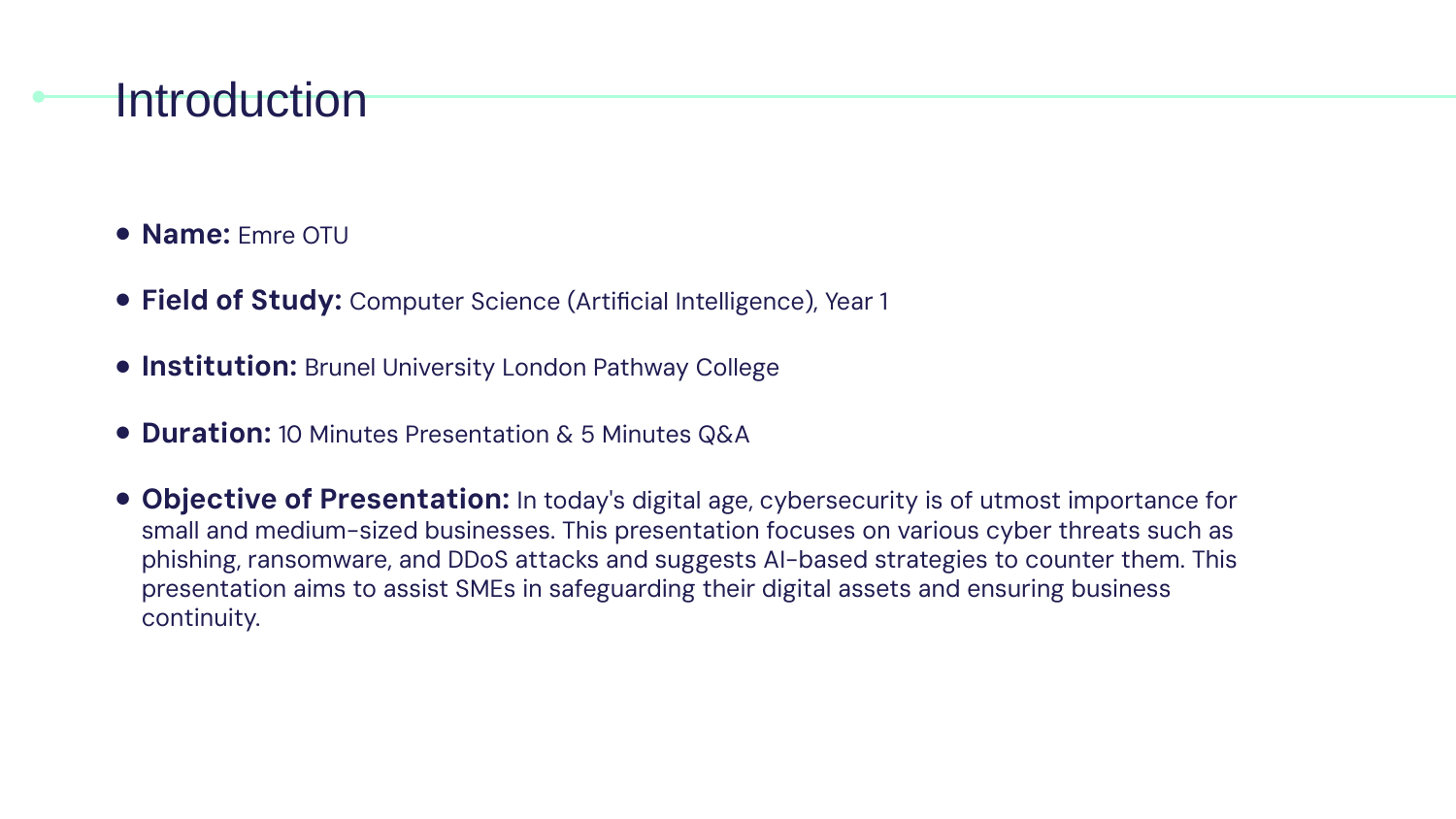

# Introduction

Name: Emre OTU
Field of Study: Computer Science (Artificial Intelligence), Year 1
Institution: Brunel University London Pathway College
Duration: 10 Minutes Presentation & 5 Minutes Q&A
Objective of Presentation: In today's digital age, cybersecurity is of utmost importance for small and medium-sized businesses. This presentation focuses on various cyber threats such as phishing, ransomware, and DDoS attacks and suggests AI-based strategies to counter them. This presentation aims to assist SMEs in safeguarding their digital assets and ensuring business continuity.